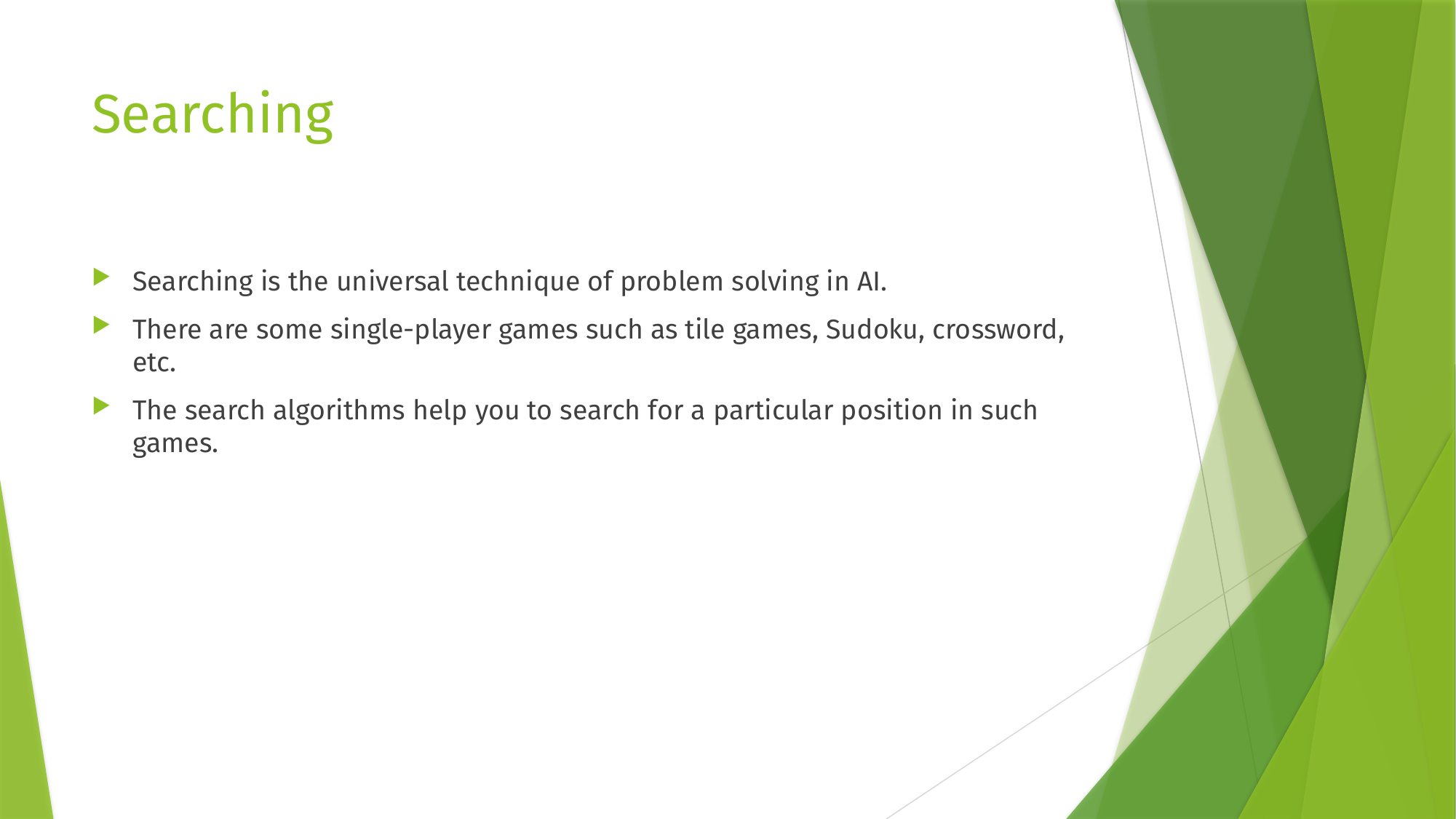

# Searching
Searching is the universal technique of problem solving in AI.
There are some single-player games such as tile games, Sudoku, crossword, etc.
The search algorithms help you to search for a particular position in such games.